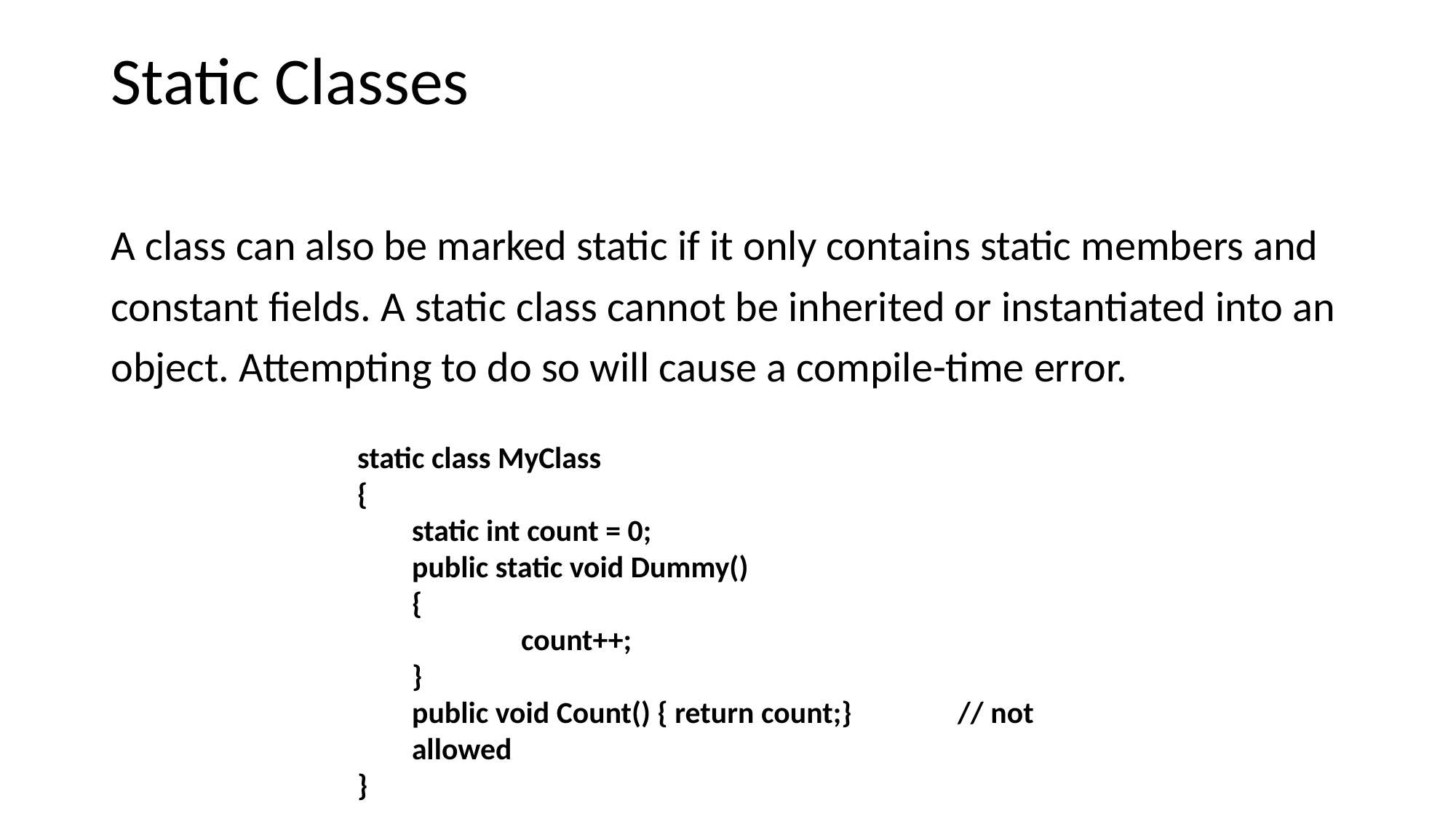

# Static Classes
A class can also be marked static if it only contains static members and
constant fields. A static class cannot be inherited or instantiated into an
object. Attempting to do so will cause a compile-time error.

static class MyClass
{
static int count = 0;
public static void Dummy()
{
	count++;
}
public void Count() { return count;}	// not allowed
}